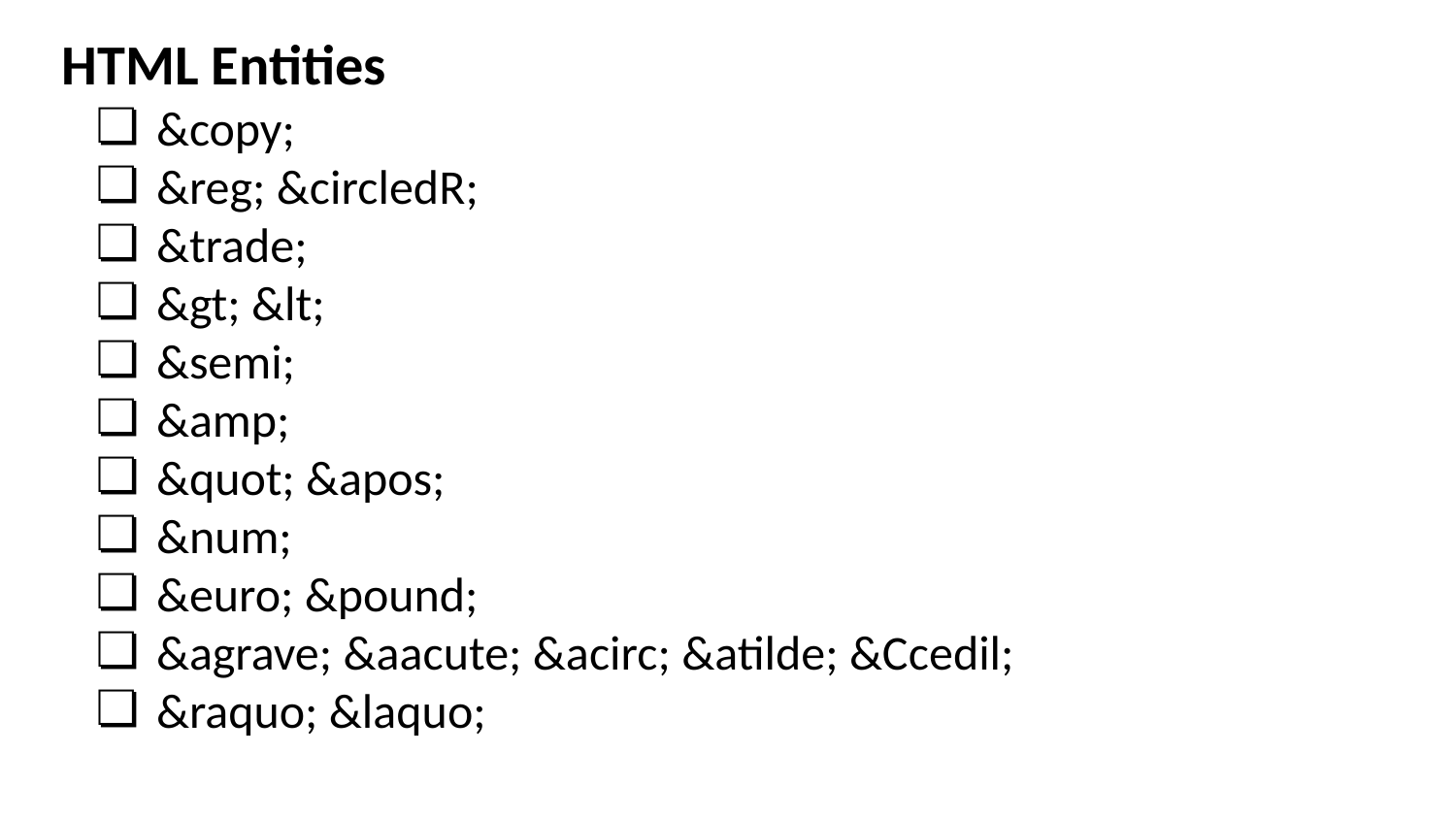

# HTML Entities
&copy;
&reg; &circledR;
&trade;
&gt; &lt;
&semi;
&amp;
&quot; &apos;
&num;
&euro; &pound;
&agrave; &aacute; &acirc; &atilde; &Ccedil;
&raquo; &laquo;